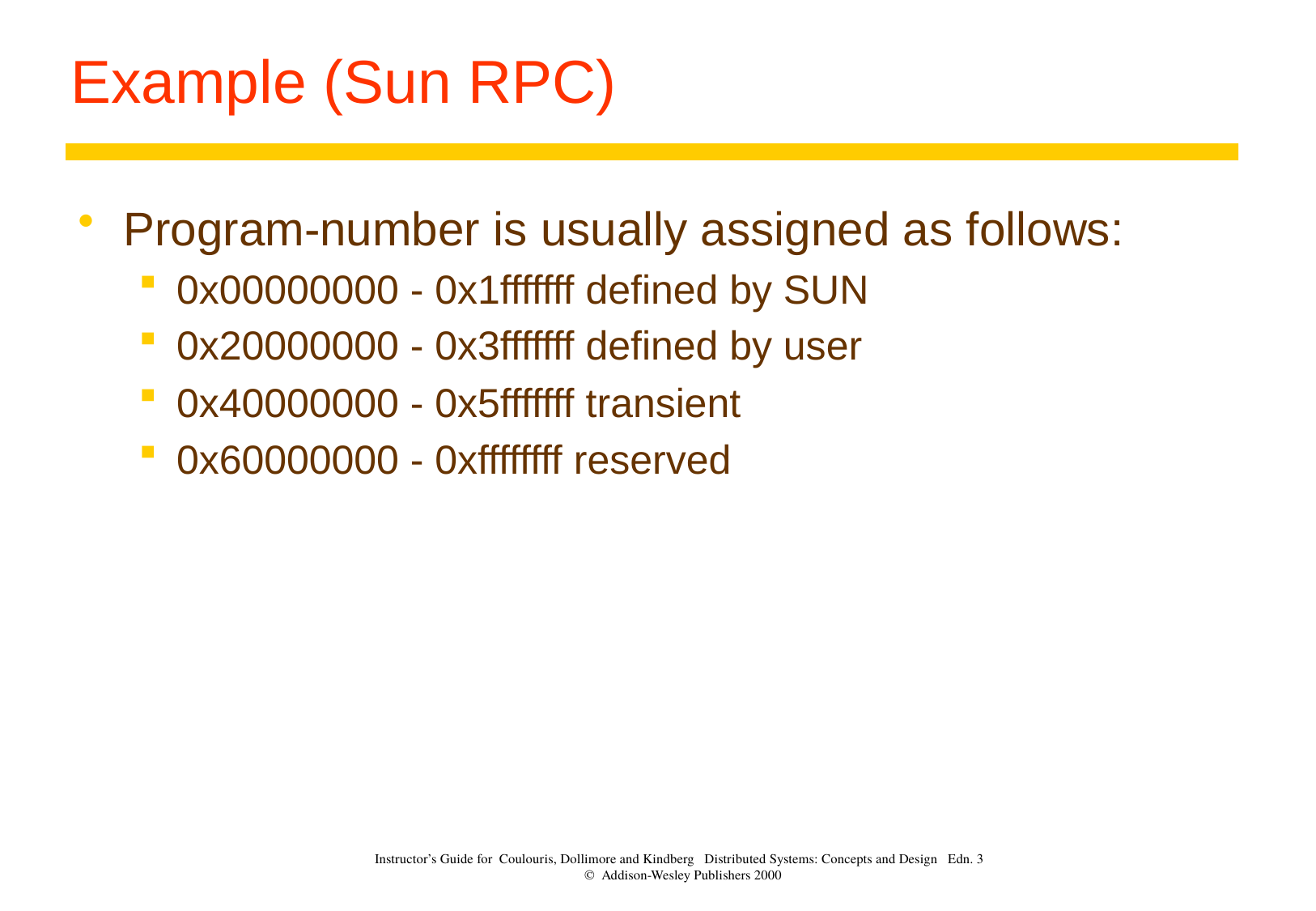

# Example (Sun RPC)
Program-number is usually assigned as follows:
0x00000000 - 0x1fffffff defined by SUN
0x20000000 - 0x3fffffff defined by user
0x40000000 - 0x5fffffff transient
0x60000000 - 0xffffffff reserved
Instructor’s Guide for  Coulouris, Dollimore and Kindberg   Distributed Systems: Concepts and Design   Edn. 3
©  Addison-Wesley Publishers 2000